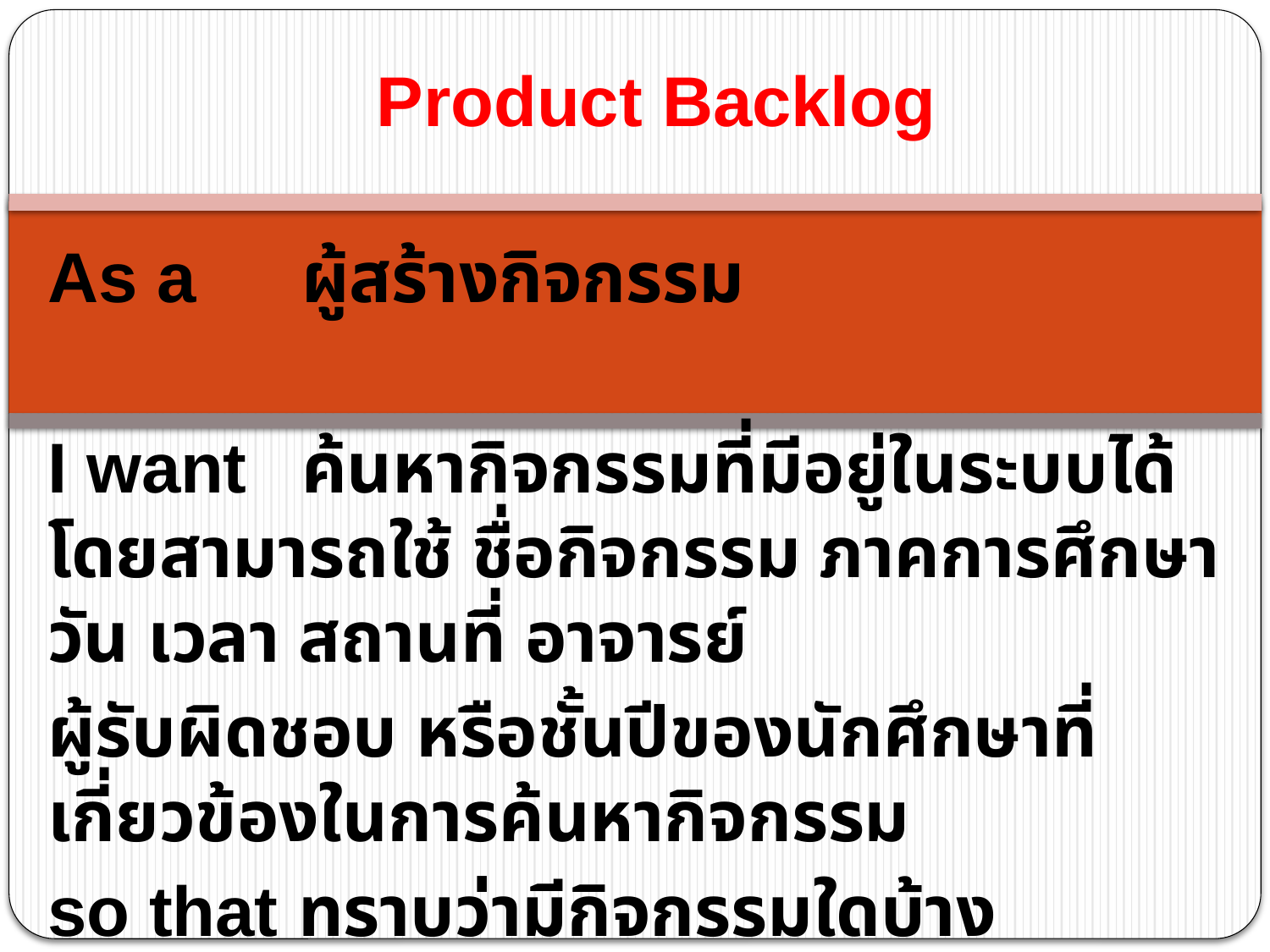

# Product Backlog
As a 	ผู้สร้างกิจกรรม

I want 	ค้นหากิจกรรมที่มีอยู่ในระบบได้ โดยสามารถใช้ ชื่อกิจกรรม ภาคการศึกษา วัน เวลา สถานที่ อาจารย์
ผู้รับผิดชอบ หรือชั้นปีของนักศึกษาที่เกี่ยวข้องในการค้นหากิจกรรม
so that ทราบว่ามีกิจกรรมใดบ้าง